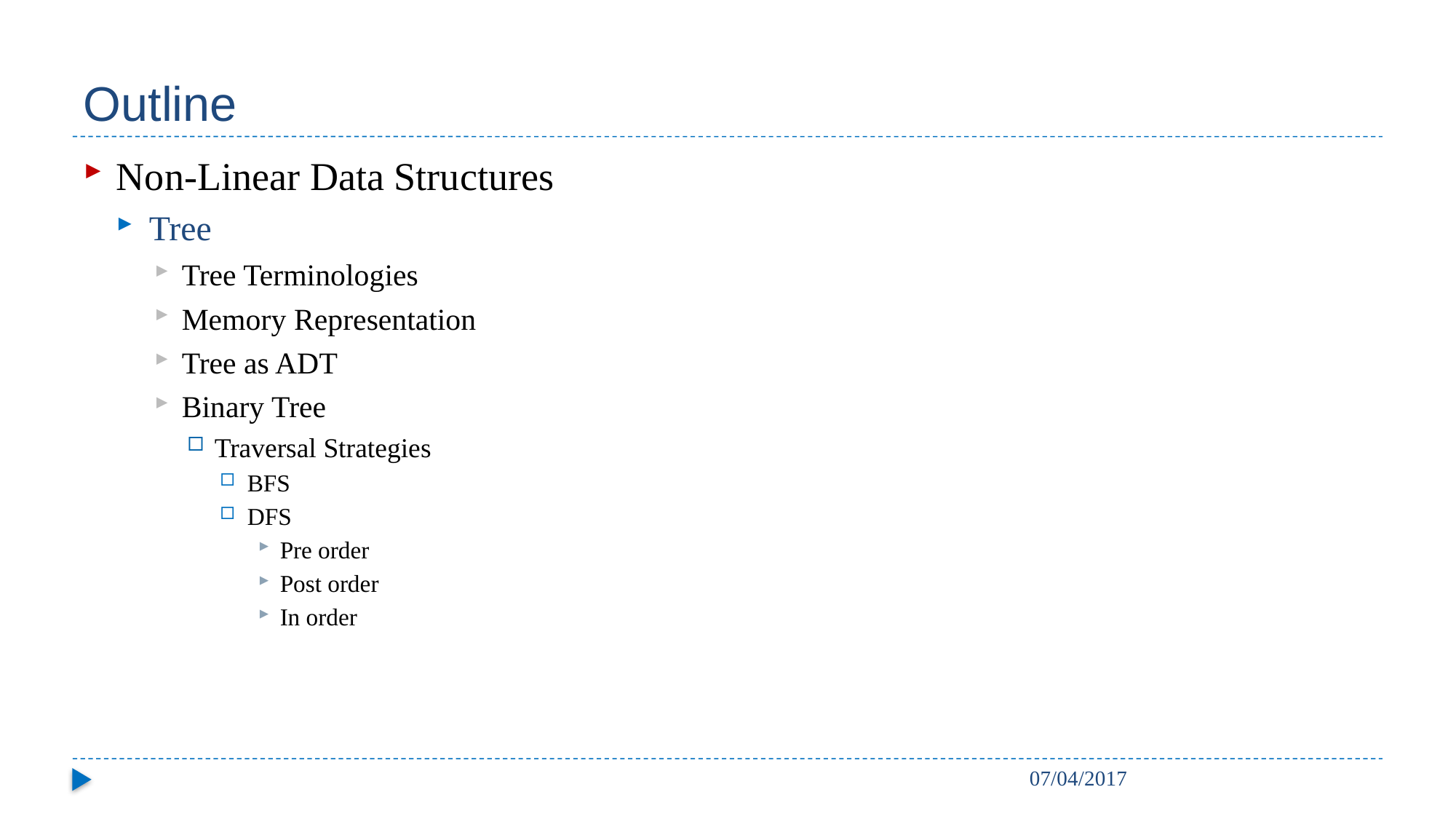

# Outline
Non-Linear Data Structures
Tree
Tree Terminologies
Memory Representation
Tree as ADT
Binary Tree
Traversal Strategies
BFS
DFS
Pre order
Post order
In order

07/04/2017